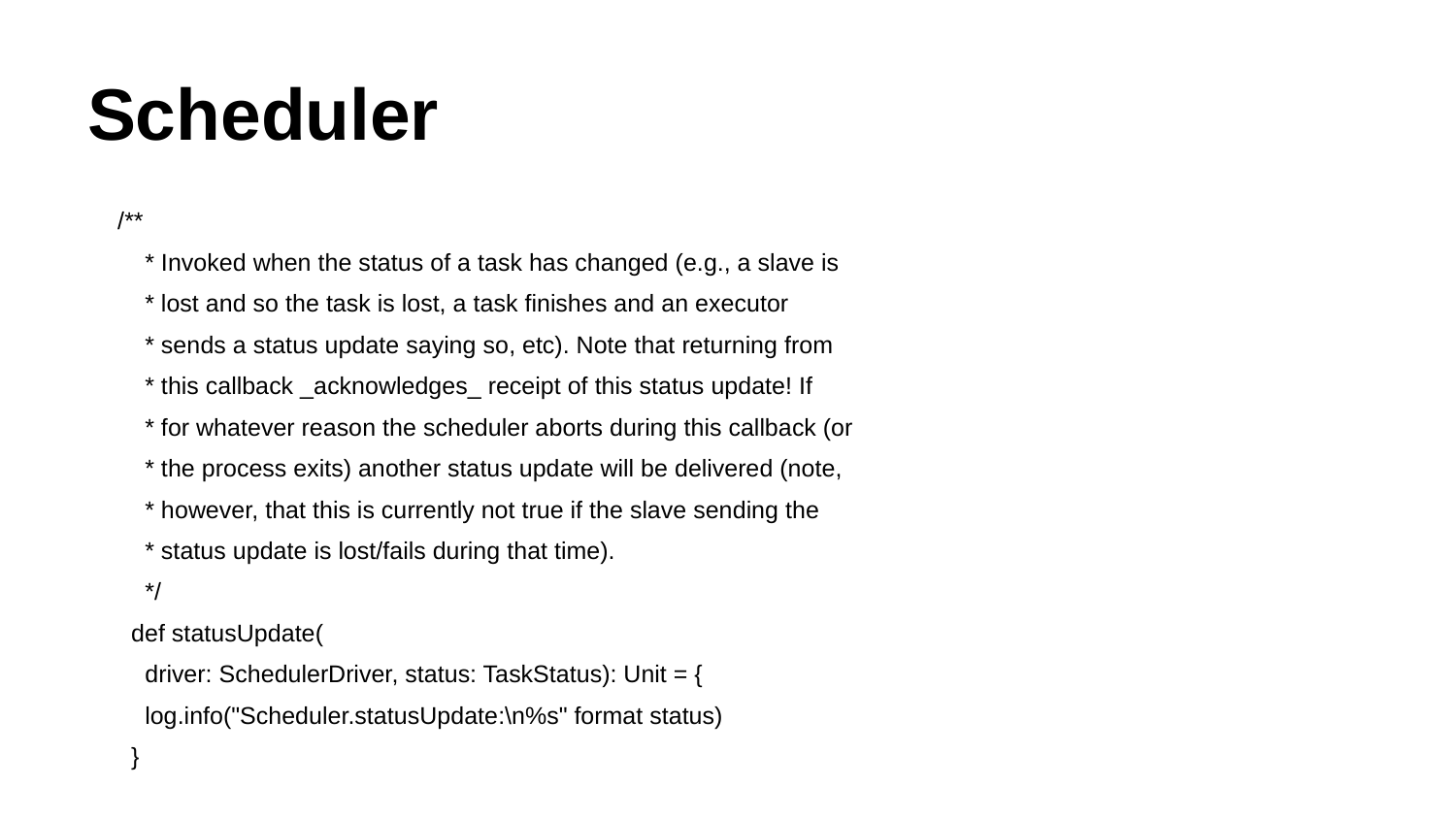

# Scheduler
/**
    * Invoked when the status of a task has changed (e.g., a slave is
    * lost and so the task is lost, a task finishes and an executor
    * sends a status update saying so, etc). Note that returning from
    * this callback _acknowledges_ receipt of this status update! If
    * for whatever reason the scheduler aborts during this callback (or
    * the process exits) another status update will be delivered (note,
    * however, that this is currently not true if the slave sending the
    * status update is lost/fails during that time).
    */
  def statusUpdate(
    driver: SchedulerDriver, status: TaskStatus): Unit = {
    log.info("Scheduler.statusUpdate:\n%s" format status)
  }